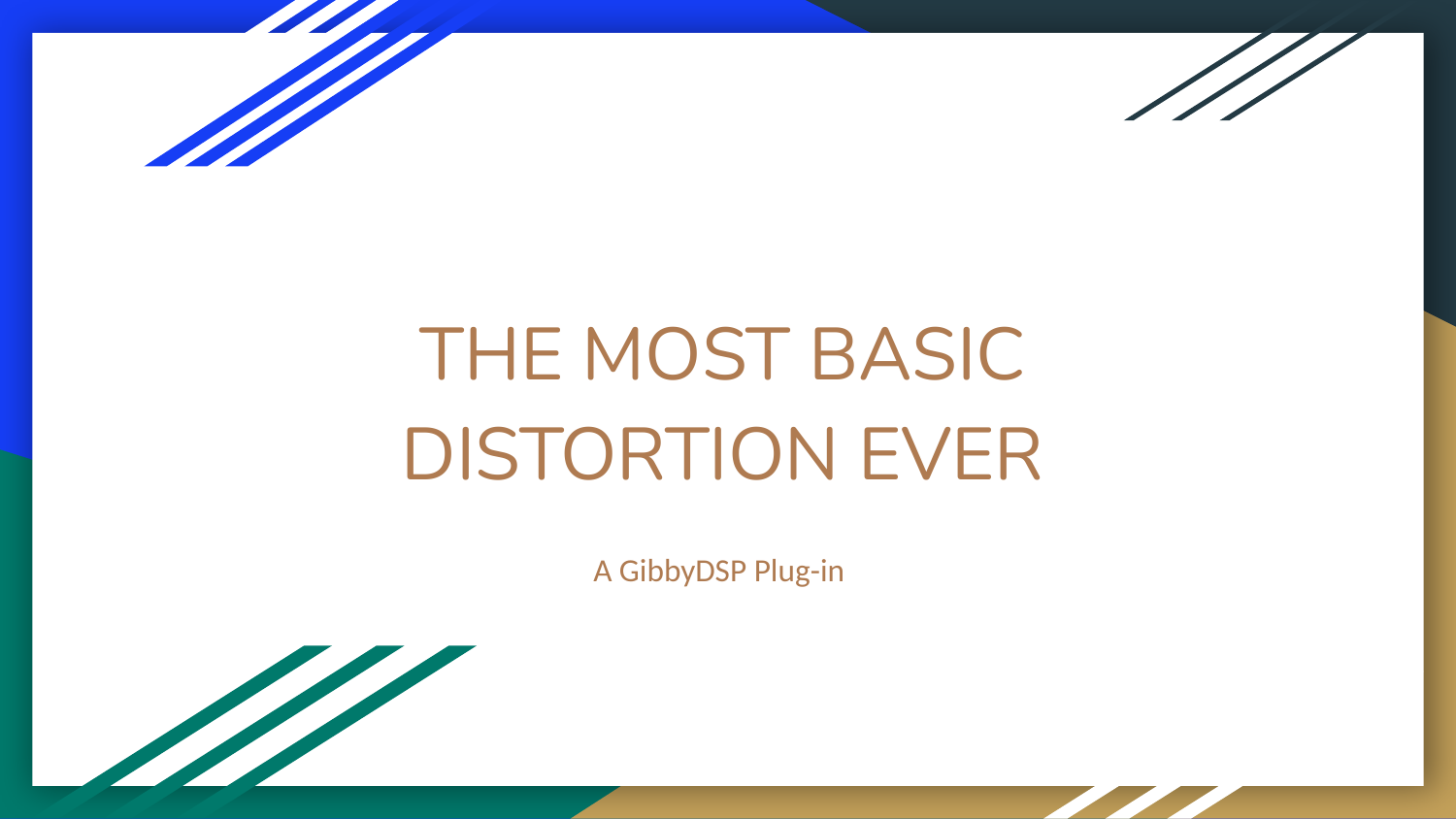

# THE MOST BASIC DISTORTION EVER
A GibbyDSP Plug-in